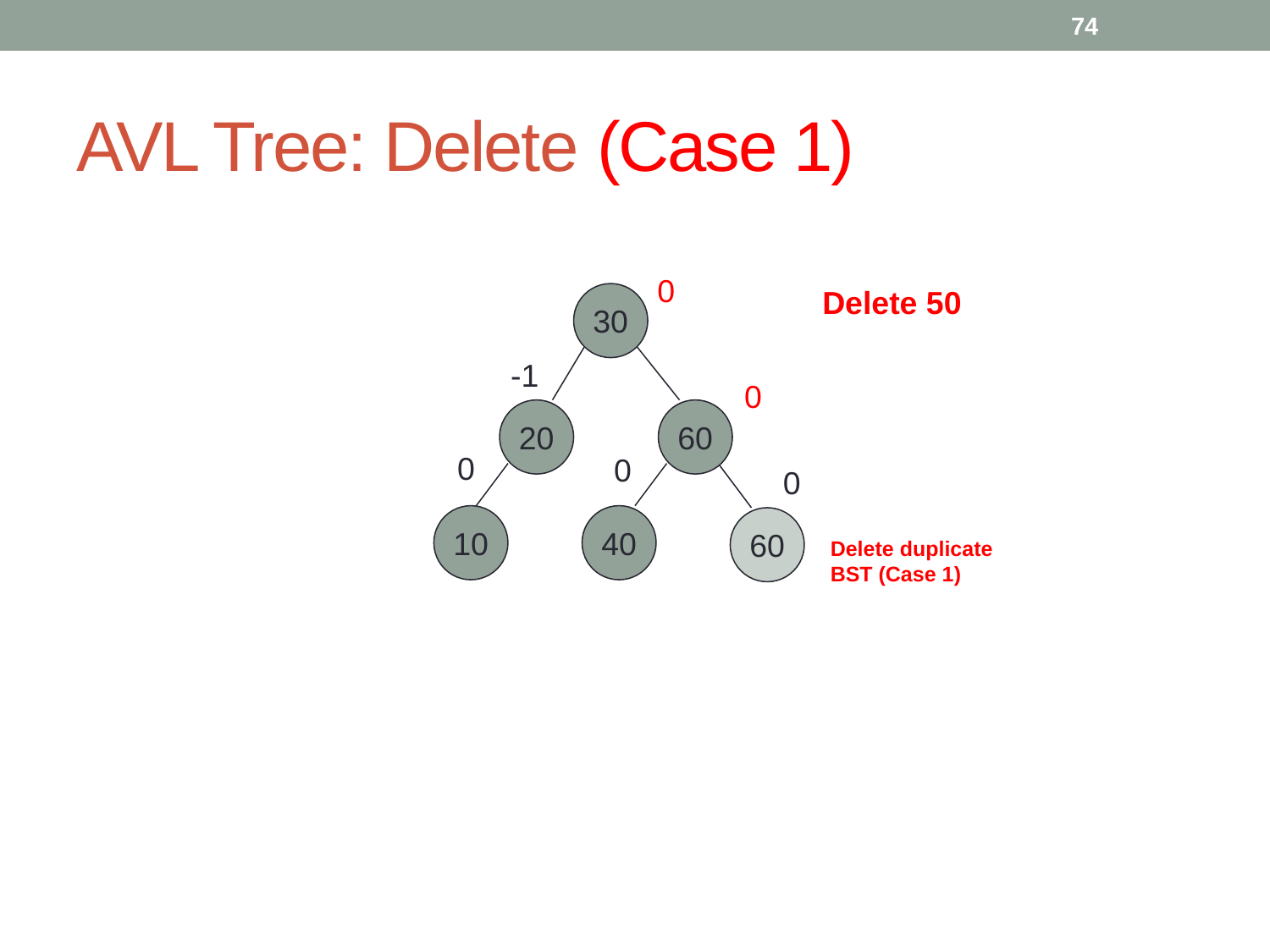

74
# AVL Tree: Delete (Case 1)
0
30

-1
0
20
60
0
0
0

10
40
60
Delete 50
Delete duplicate
BST (Case 1)